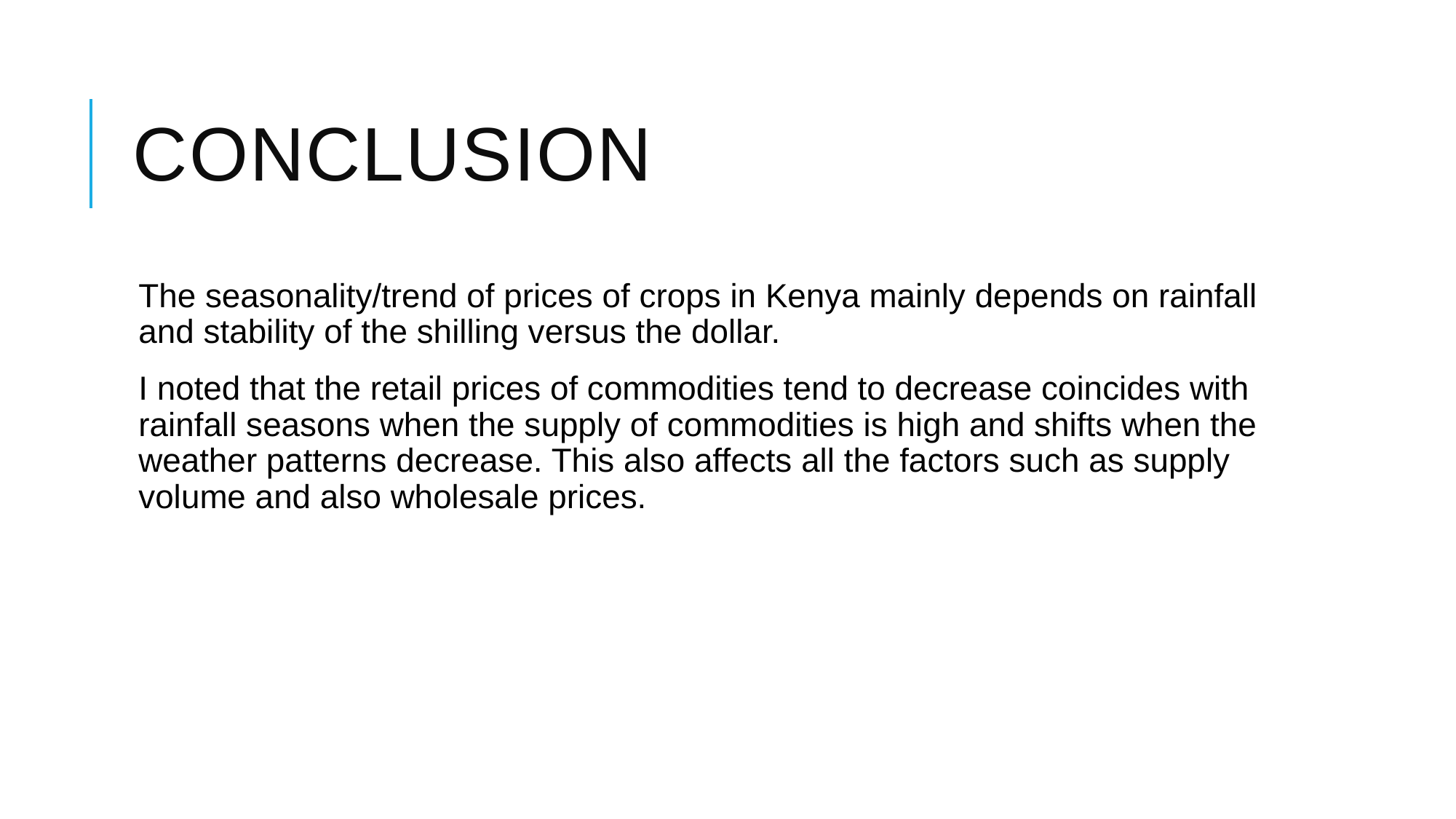

# CONCLUSION
The seasonality/trend of prices of crops in Kenya mainly depends on rainfall and stability of the shilling versus the dollar.
I noted that the retail prices of commodities tend to decrease coincides with rainfall seasons when the supply of commodities is high and shifts when the weather patterns decrease. This also affects all the factors such as supply volume and also wholesale prices.